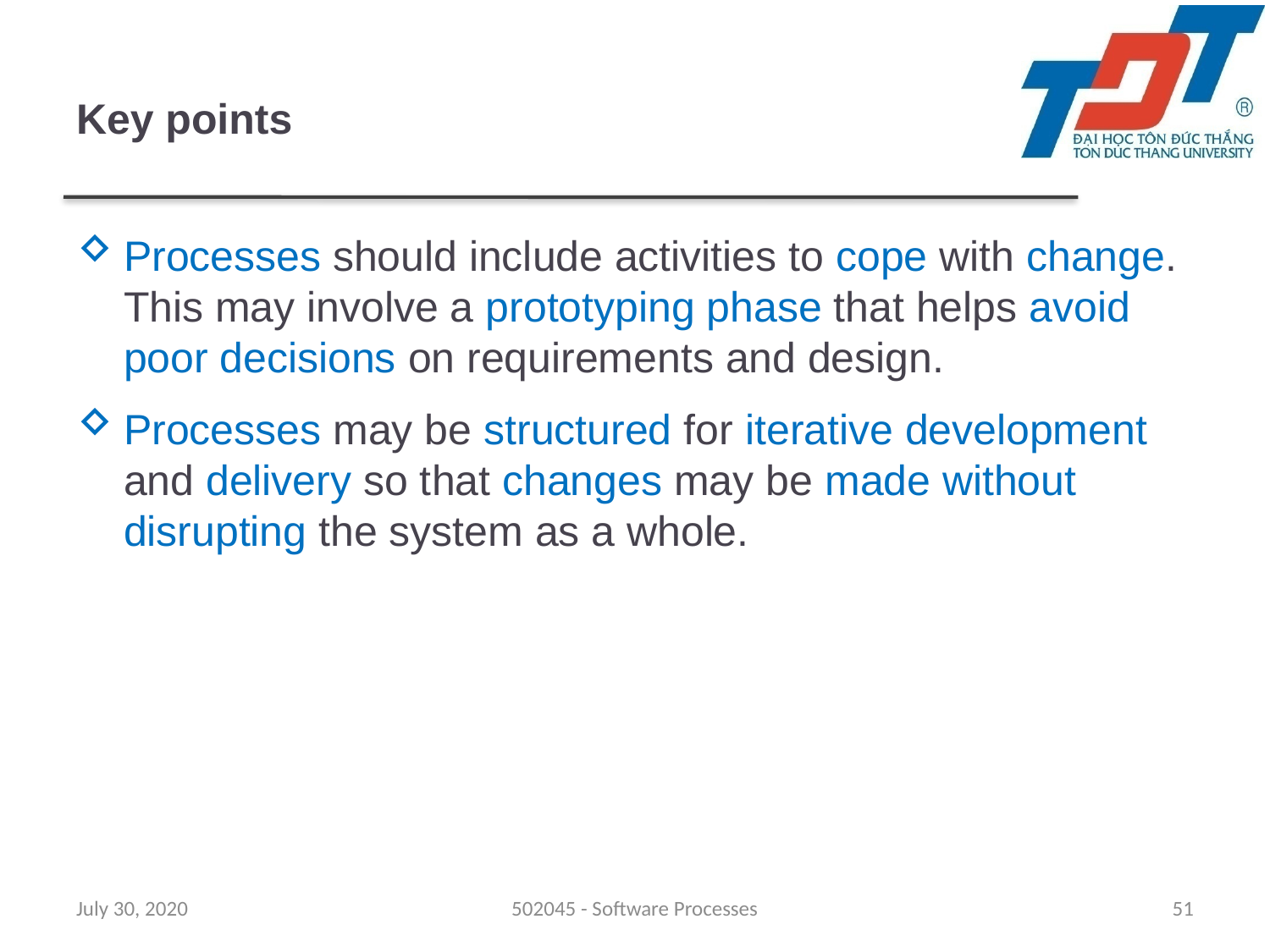

# Key points
Processes should include activities to cope with change. This may involve a prototyping phase that helps avoid poor decisions on requirements and design.
Processes may be structured for iterative development and delivery so that changes may be made without disrupting the system as a whole.

July 30, 2020
502045 - Software Processes
51